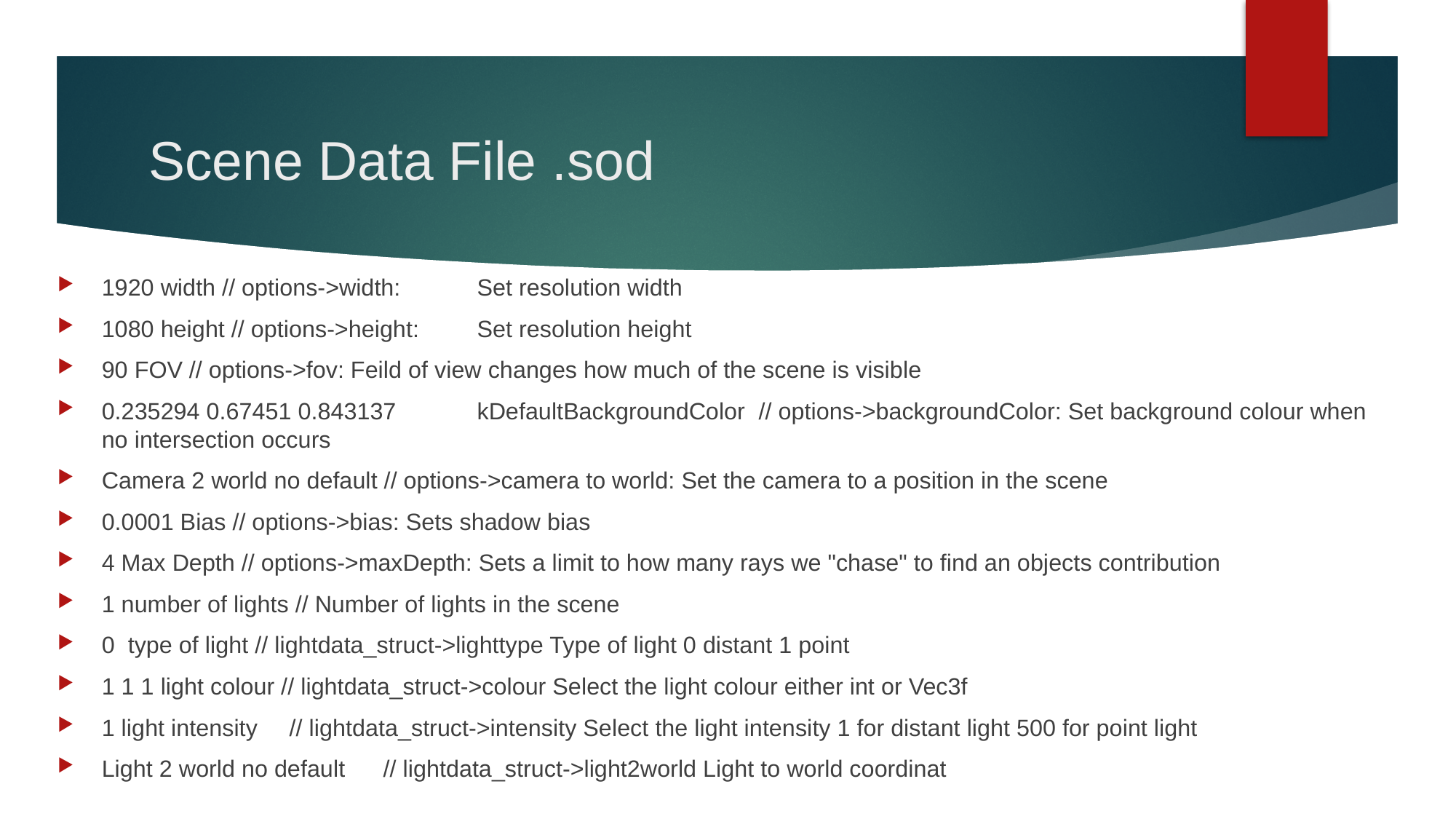

# Scene Data File .sod
1920 width // options->width:	Set resolution width
1080 height // options->height:	Set resolution height
90 FOV // options->fov: Feild of view changes how much of the scene is visible
0.235294 0.67451 0.843137	kDefaultBackgroundColor	// options->backgroundColor: Set background colour when no intersection occurs
Camera 2 world no default // options->camera to world: Set the camera to a position in the scene
0.0001 Bias // options->bias: Sets shadow bias
4 Max Depth // options->maxDepth: Sets a limit to how many rays we "chase" to find an objects contribution
1 number of lights // Number of lights in the scene
0  type of light // lightdata_struct->lighttype Type of light 0 distant 1 point
1 1 1 light colour // lightdata_struct->colour Select the light colour either int or Vec3f
1 light intensity	// lightdata_struct->intensity Select the light intensity 1 for distant light 500 for point light
Light 2 world no default	// lightdata_struct->light2world Light to world coordinat